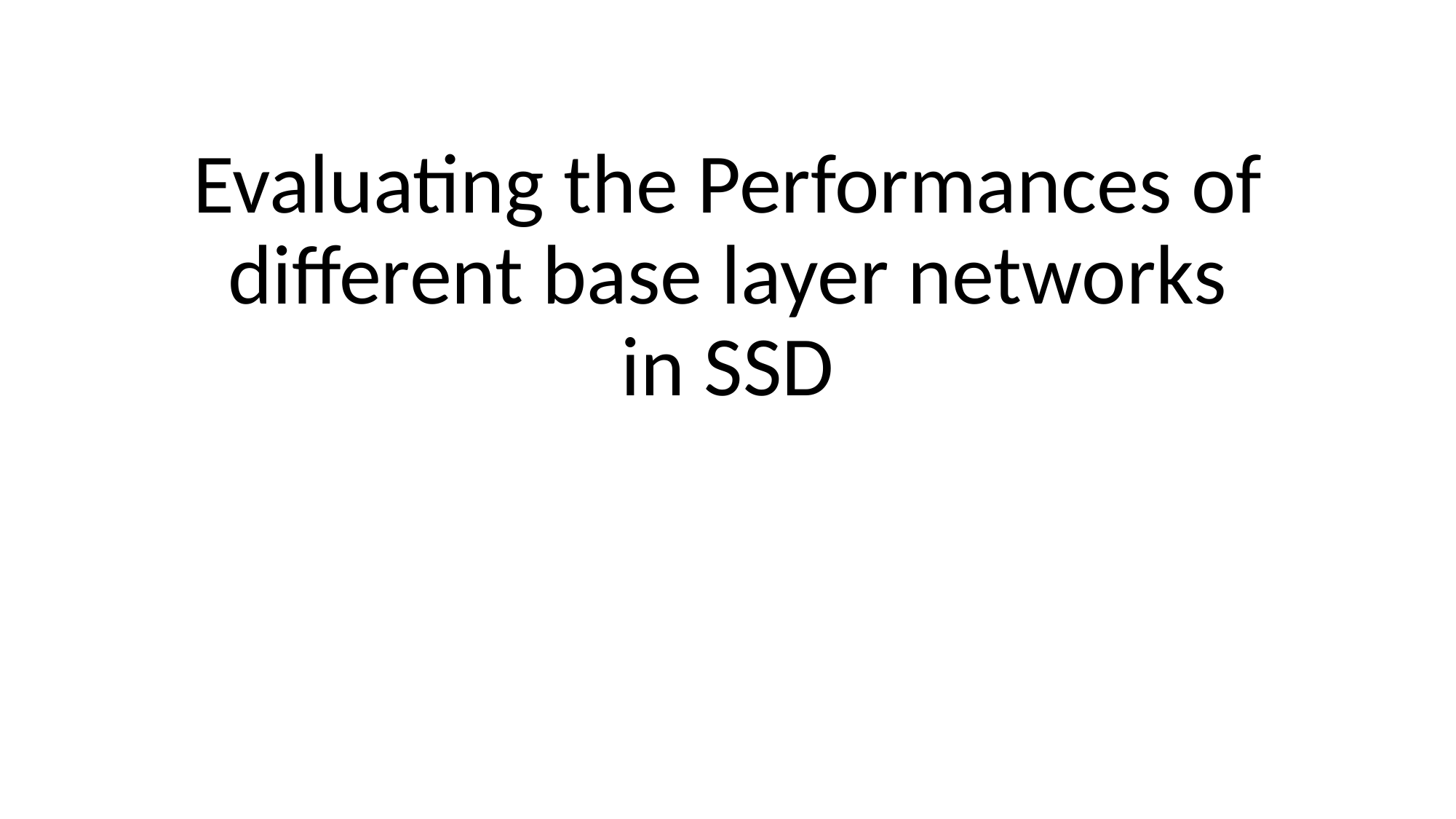

# Evaluating the Performances of different base layer networks in SSD